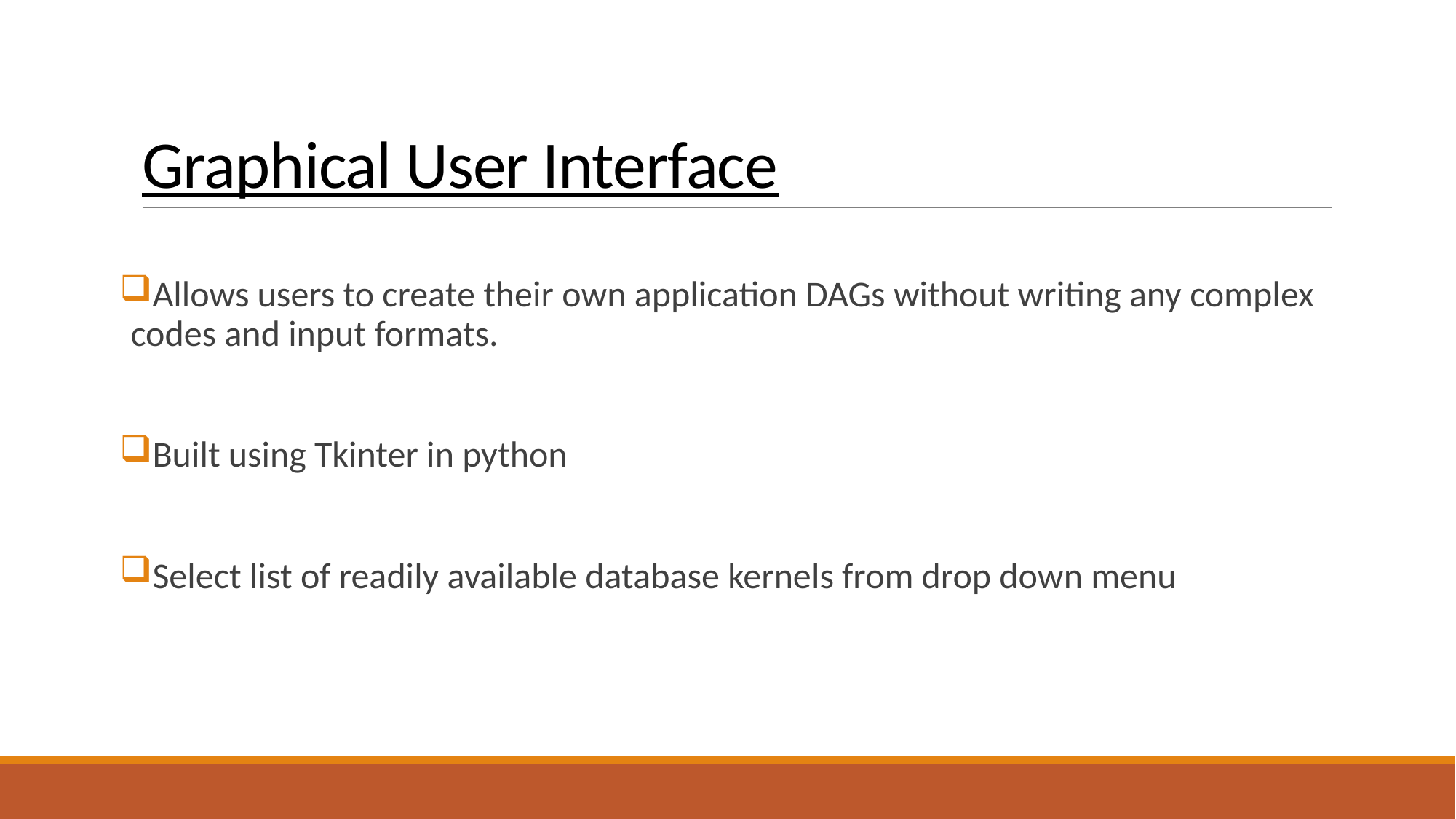

# Graphical User Interface
Allows users to create their own application DAGs without writing any complex codes and input formats.

Built using Tkinter in python

Select list of readily available database kernels from drop down menu